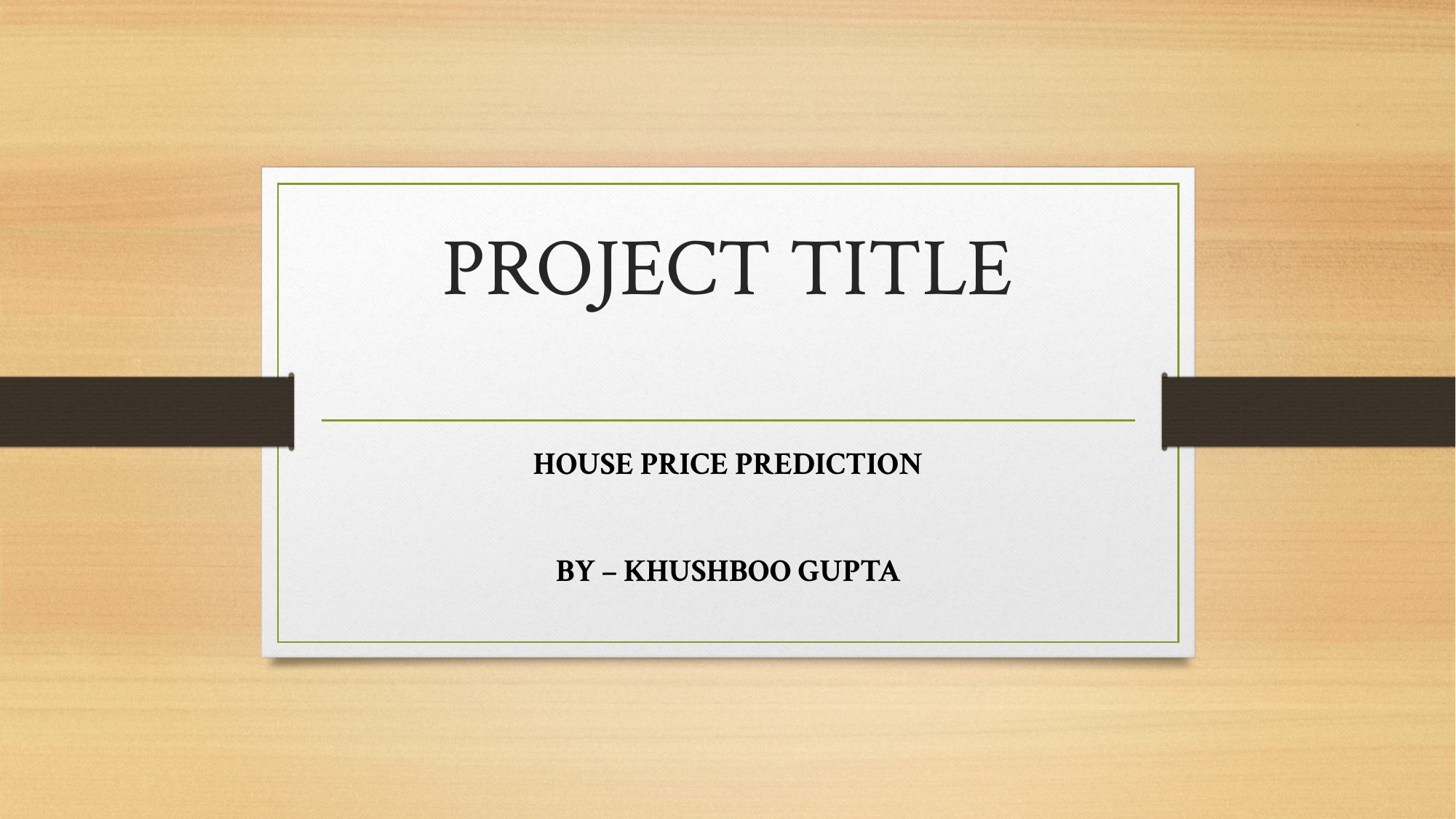

# PROJECT TITLE
HOUSE PRICE PREDICTION

BY – KHUSHBOO GUPTA